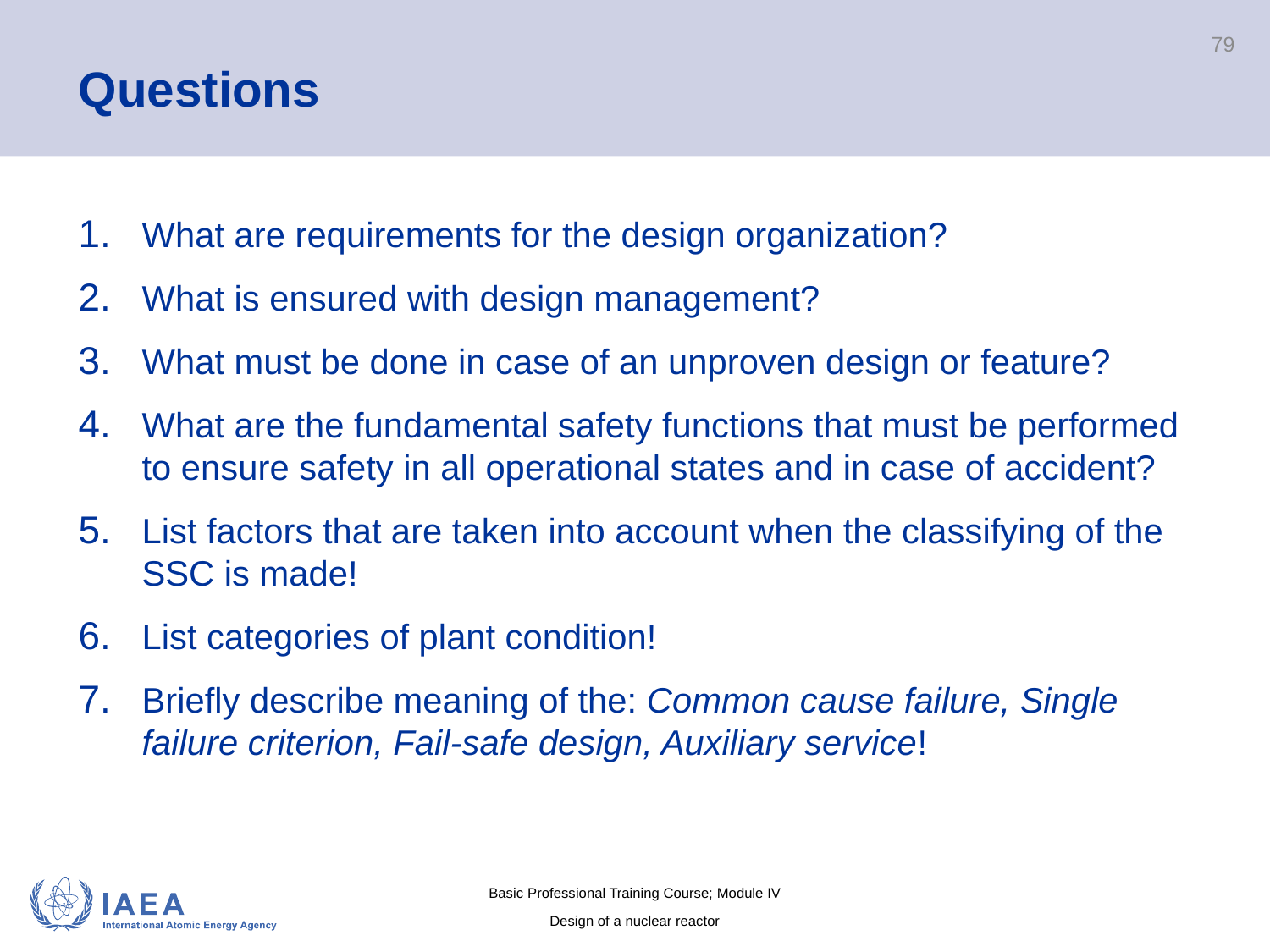

# Questions
79
What are requirements for the design organization?
What is ensured with design management?
What must be done in case of an unproven design or feature?
What are the fundamental safety functions that must be performed to ensure safety in all operational states and in case of accident?
List factors that are taken into account when the classifying of the SSC is made!
List categories of plant condition!
Briefly describe meaning of the: Common cause failure, Single failure criterion, Fail-safe design, Auxiliary service!